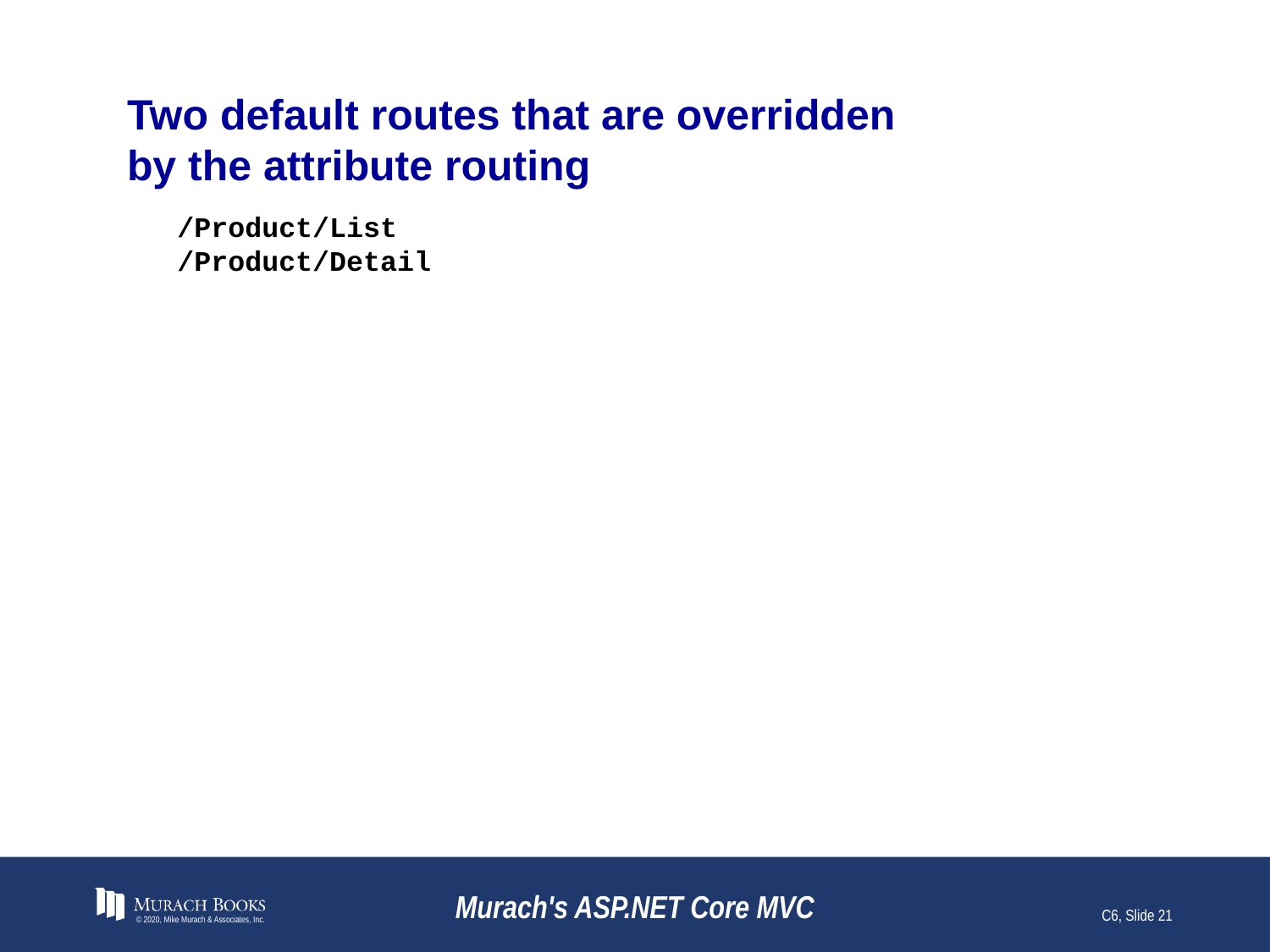

# Two default routes that are overridden by the attribute routing
/Product/List
/Product/Detail

© 2020, Mike Murach & Associates, Inc.
Murach's ASP.NET Core MVC

C6, Slide 21